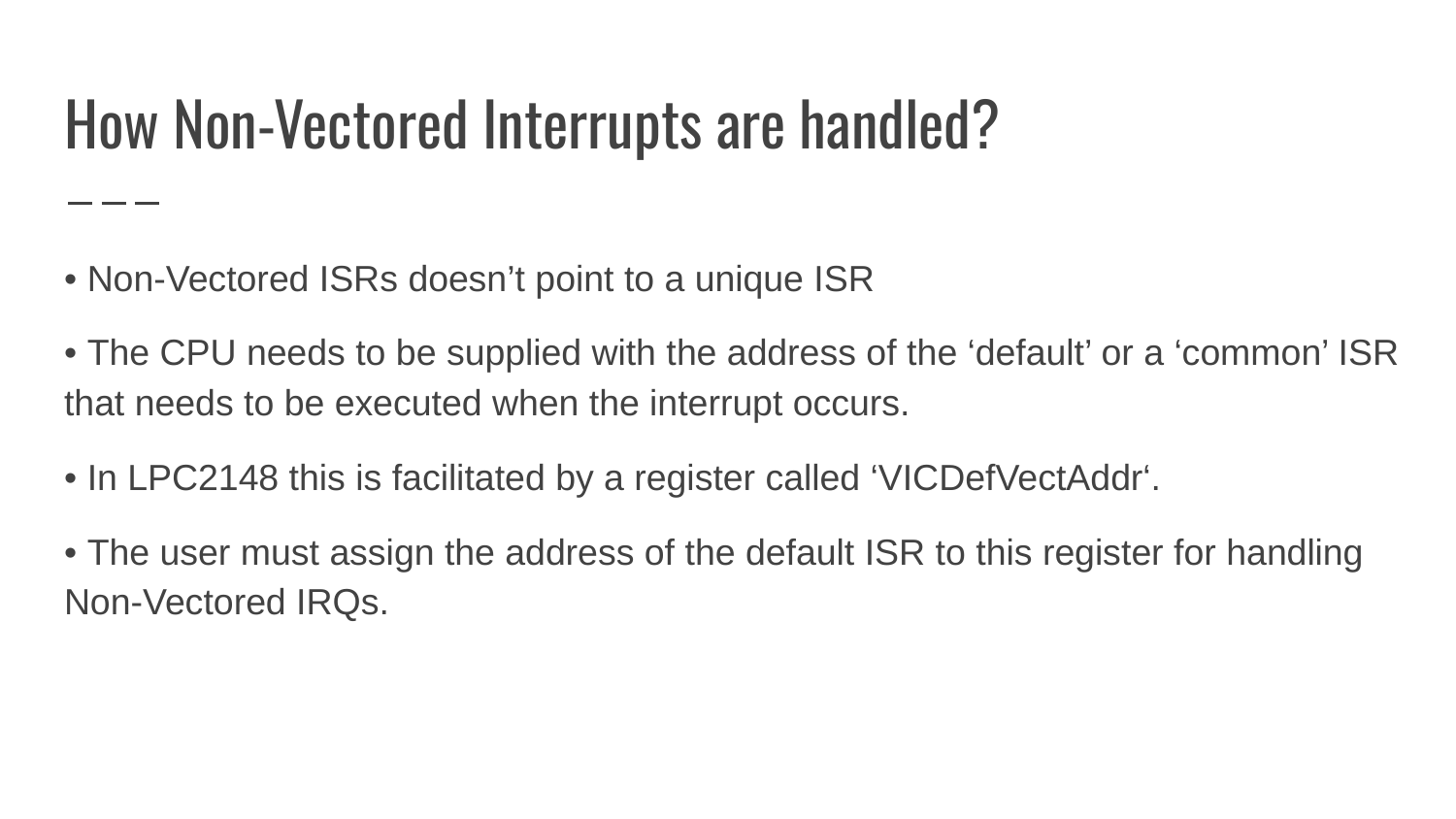

# How Non-Vectored Interrupts are handled?
• Non-Vectored ISRs doesn’t point to a unique ISR
• The CPU needs to be supplied with the address of the ‘default’ or a ‘common’ ISR that needs to be executed when the interrupt occurs.
• In LPC2148 this is facilitated by a register called ‘VICDefVectAddr‘.
• The user must assign the address of the default ISR to this register for handling Non-Vectored IRQs.